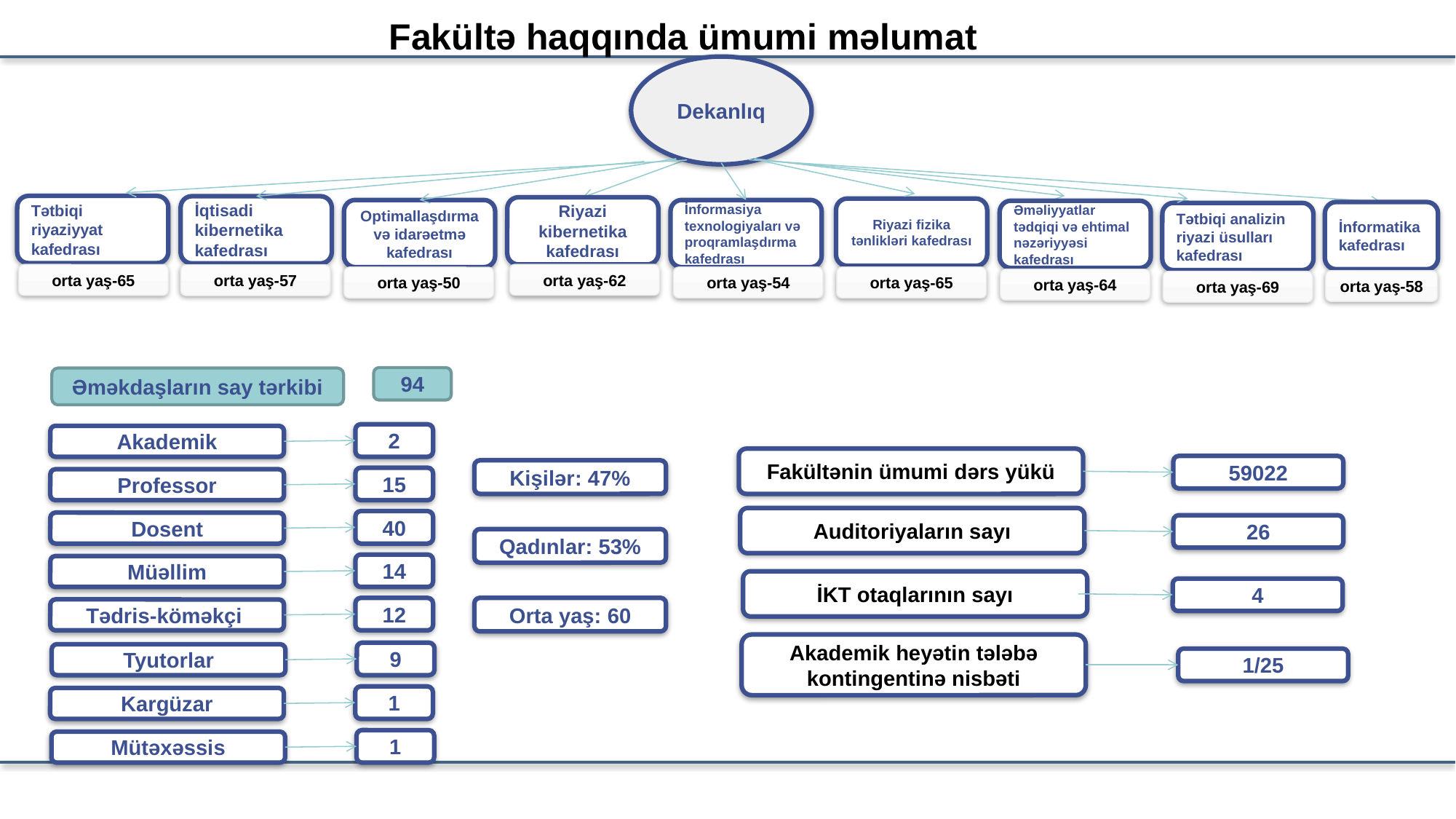

Fakültə haqqında ümumi məlumat
Dekanlıq
Tətbiqi riyaziyyat kafedrası
İqtisadi kibernetika kafedrası
Riyazi kibernetika kafedrası
Riyazi fizika tənlikləri kafedrası
Optimallaşdırma və idarəetmə kafedrası
İnformasiya texnologiyaları və proqramlaşdırma kafedrası
Əməliyyatlar tədqiqi və ehtimal nəzəriyyəsi kafedrası
İnformatika kafedrası
Tətbiqi analizin riyazi üsulları kafedrası
orta yaş-62
orta yaş-65
orta yaş-57
orta yaş-54
orta yaş-65
orta yaş-50
orta yaş-64
orta yaş-58
orta yaş-69
94
Əməkdaşların say tərkibi
2
Akademik
Fakültənin ümumi dərs yükü
59022
Kişilər: 47%
15
Professor
Auditoriyaların sayı
40
Dosent
26
Qadınlar: 53%
14
Müəllim
İKT otaqlarının sayı
4
Orta yaş: 60
12
Tədris-köməkçi
Akademik heyətin tələbə kontingentinə nisbəti
9
Tyutorlar
1/25
1
Kargüzar
1
Mütəxəssis